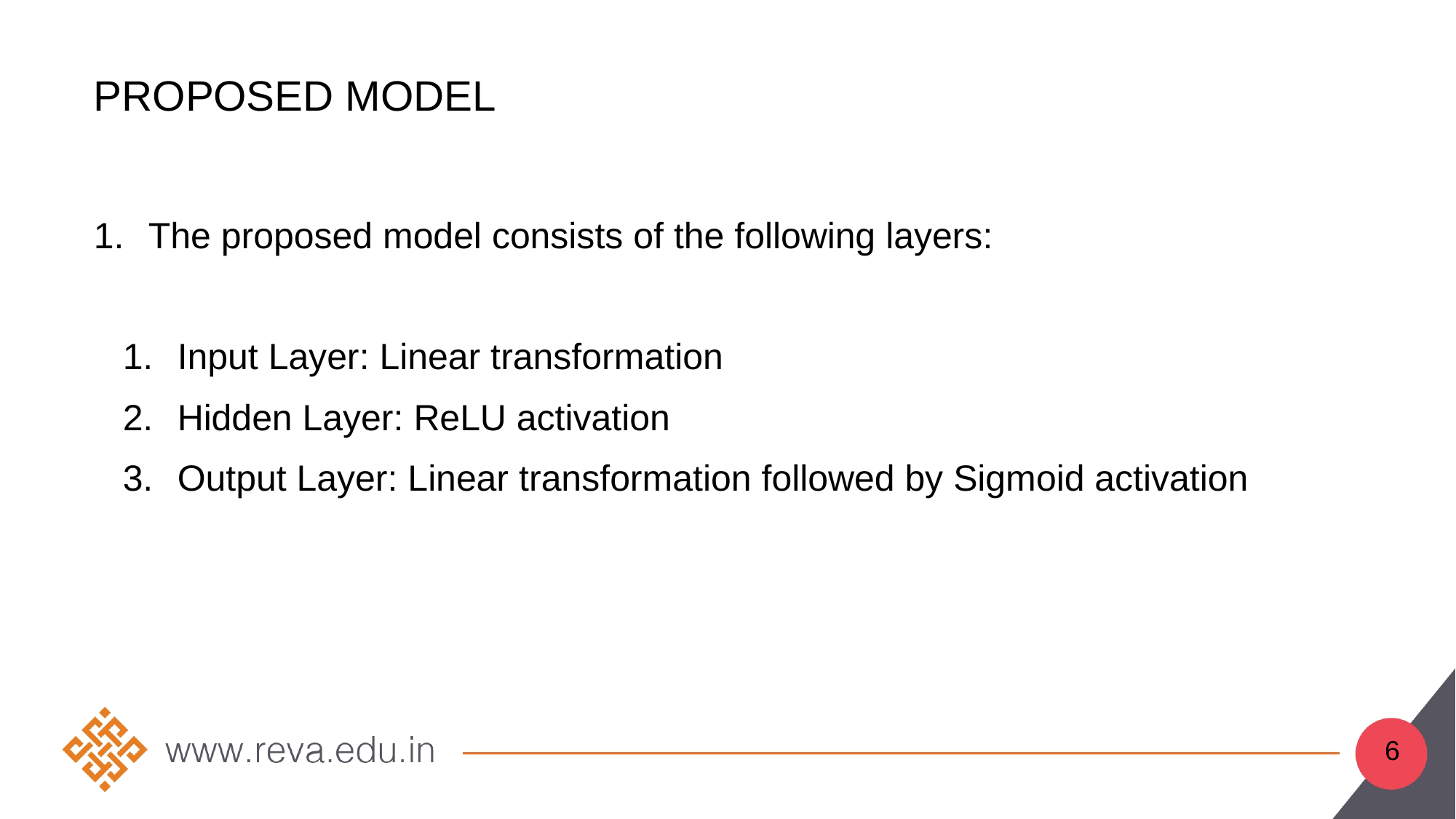

# Proposed model
The proposed model consists of the following layers:

Input Layer: Linear transformation
Hidden Layer: ReLU activation
Output Layer: Linear transformation followed by Sigmoid activation
6